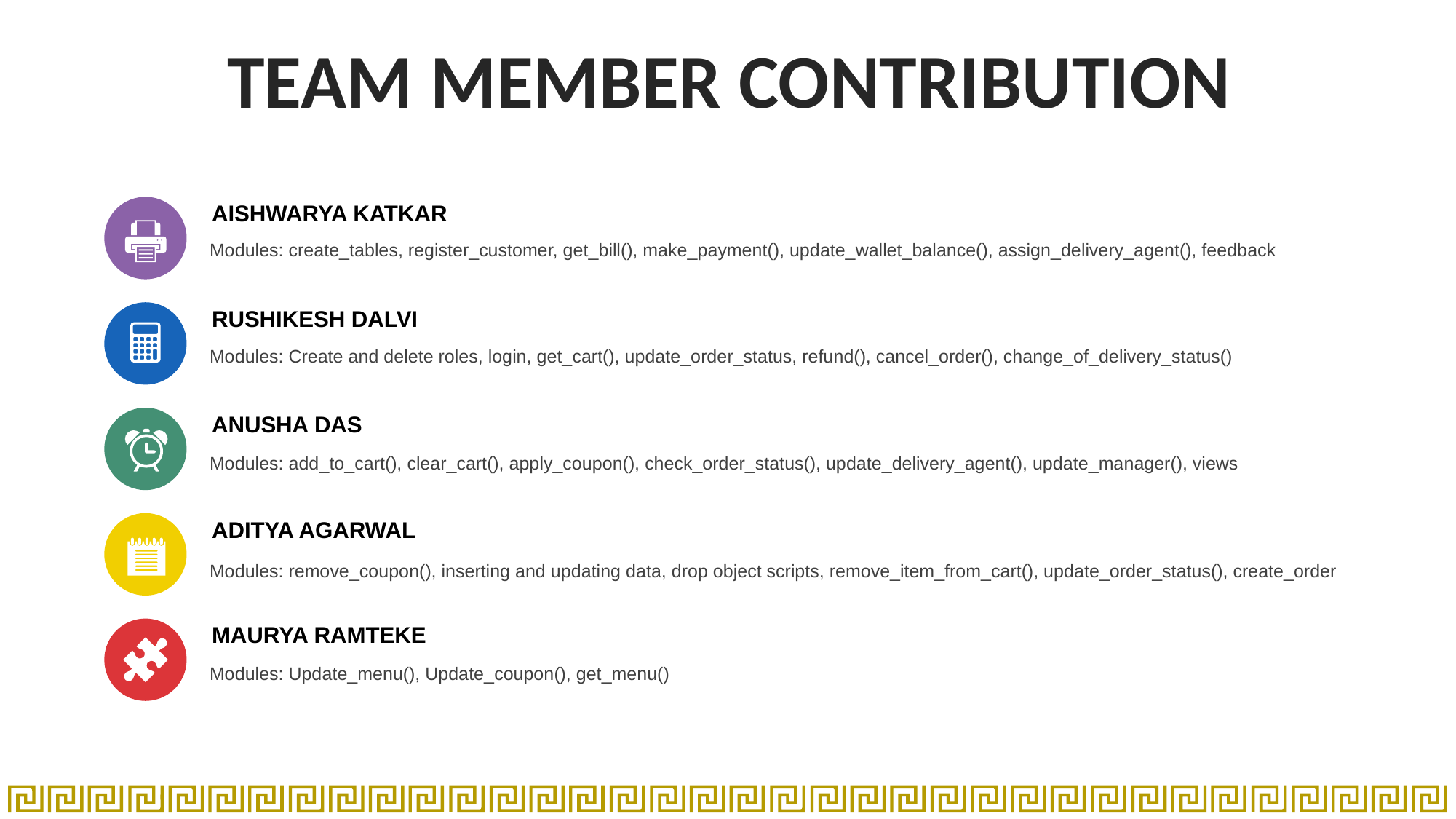

TEAM MEMBER CONTRIBUTION
AISHWARYA KATKAR
Modules: create_tables, register_customer, get_bill(), make_payment(), update_wallet_balance(), assign_delivery_agent(), feedback

RUSHIKESH DALVI
Modules: Create and delete roles, login, get_cart(), update_order_status, refund(), cancel_order(), change_of_delivery_status()

ANUSHA DAS
Modules: add_to_cart(), clear_cart(), apply_coupon(), check_order_status(), update_delivery_agent(), update_manager(), views

ADITYA AGARWAL
Modules: remove_coupon(), inserting and updating data, drop object scripts, remove_item_from_cart(), update_order_status(), create_order

MAURYA RAMTEKE
Modules: Update_menu(), Update_coupon(), get_menu()